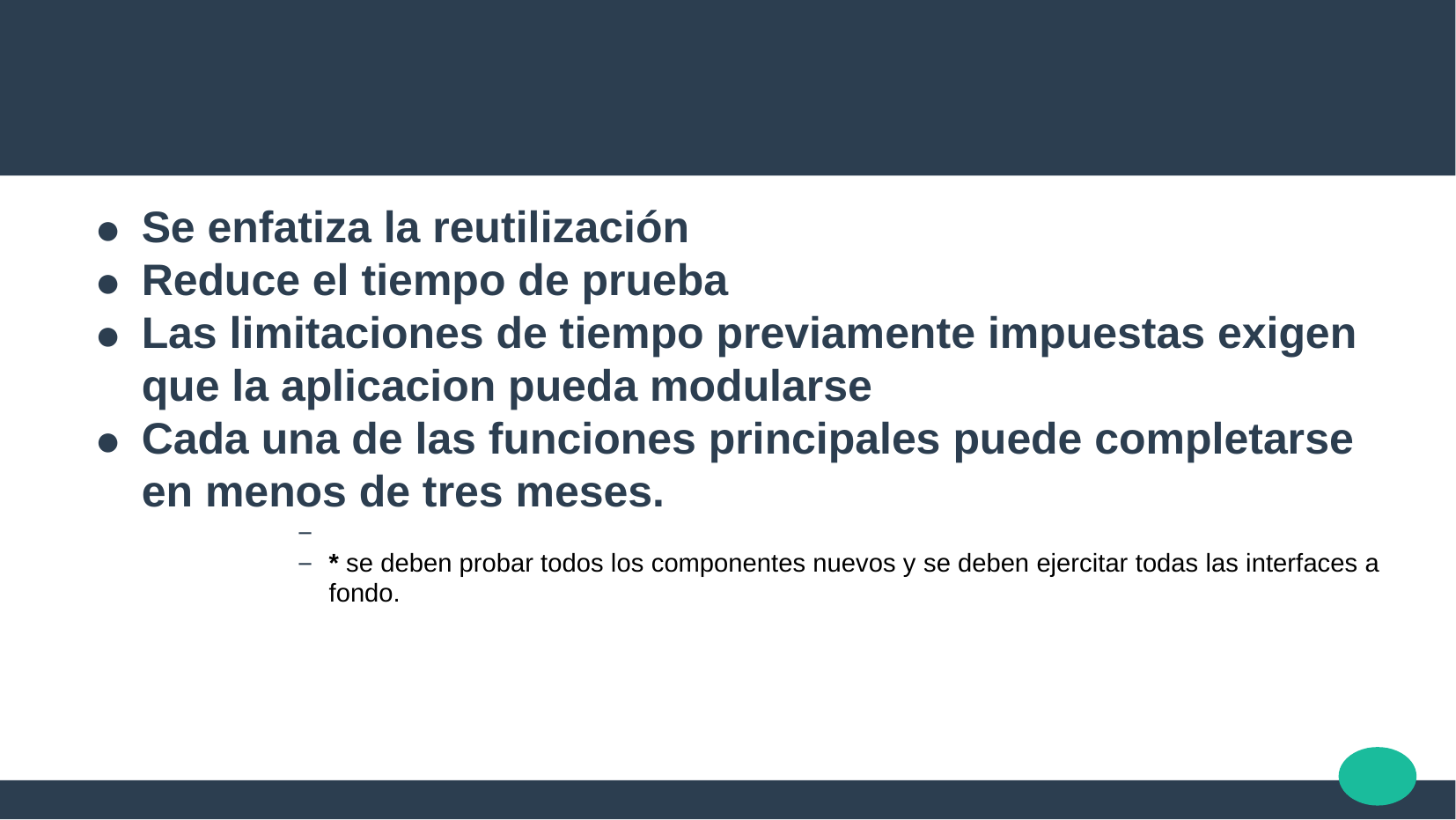

Se enfatiza la reutilización
Reduce el tiempo de prueba
Las limitaciones de tiempo previamente impuestas exigen que la aplicacion pueda modularse
Cada una de las funciones principales puede completarse en menos de tres meses.

* se deben probar todos los componentes nuevos y se deben ejercitar todas las interfaces a fondo.